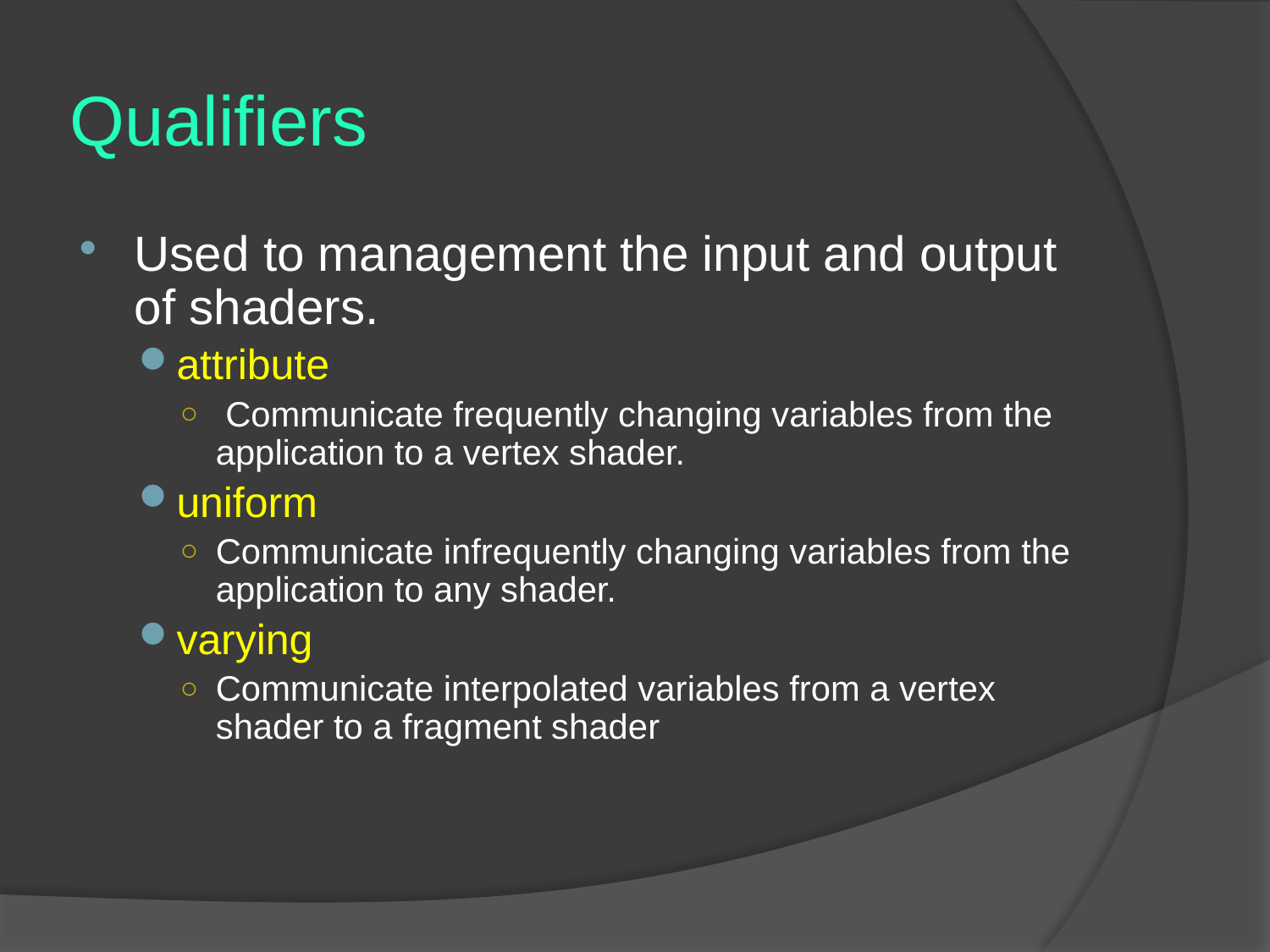

# Qualifiers
Used to management the input and output of shaders.
attribute
 Communicate frequently changing variables from the application to a vertex shader.
uniform
Communicate infrequently changing variables from the application to any shader.
varying
Communicate interpolated variables from a vertex shader to a fragment shader